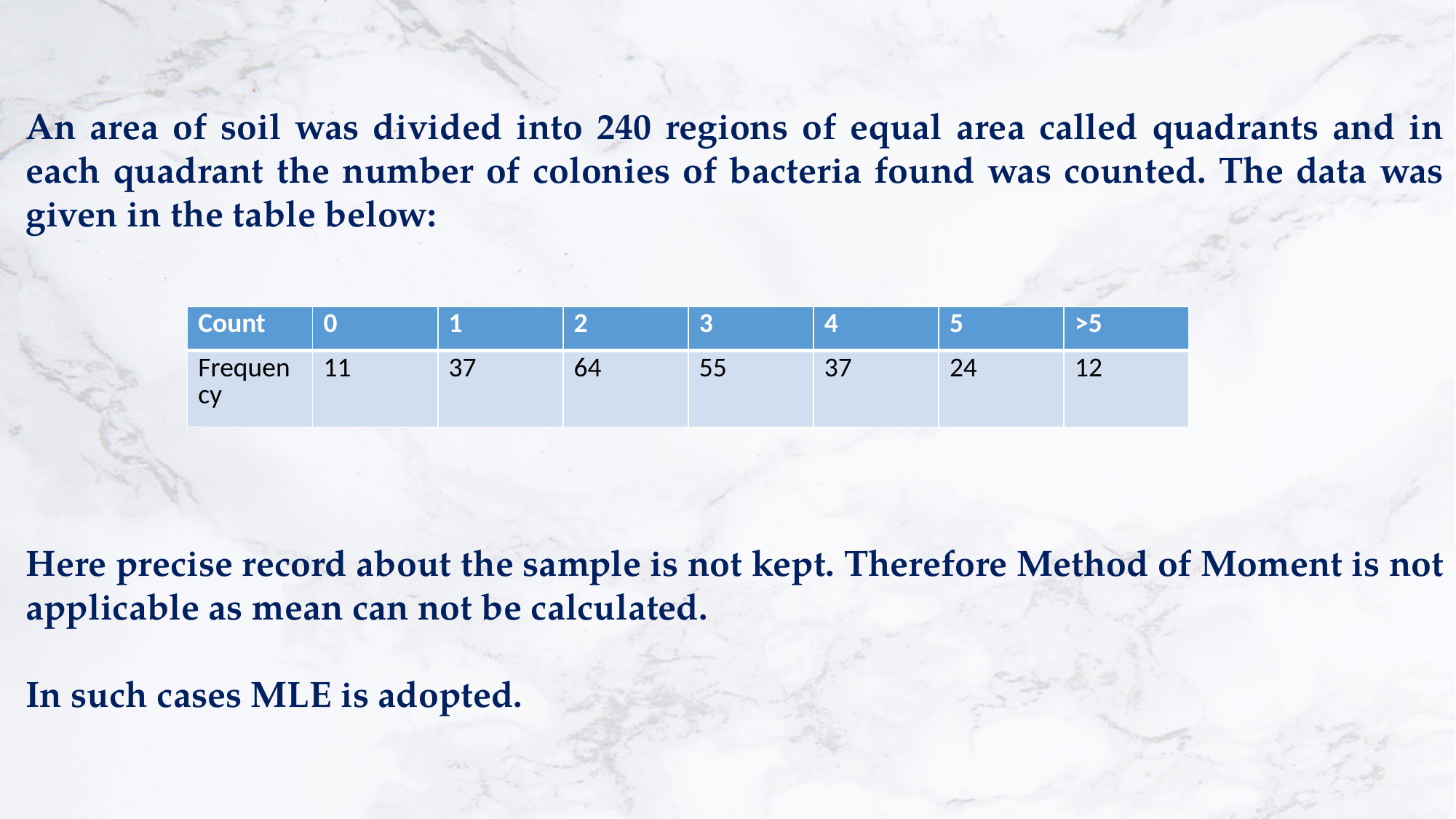

An area of soil was divided into 240 regions of equal area called quadrants and in each quadrant the number of colonies of bacteria found was counted. The data was given in the table below:

Here precise record about the sample is not kept. Therefore Method of Moment is not applicable as mean can not be calculated.

In such cases MLE is adopted.

| Count | 0 | 1 | 2 | 3 | 4 | 5 | >5 |
| --- | --- | --- | --- | --- | --- | --- | --- |
| Frequency | 11 | 37 | 64 | 55 | 37 | 24 | 12 |